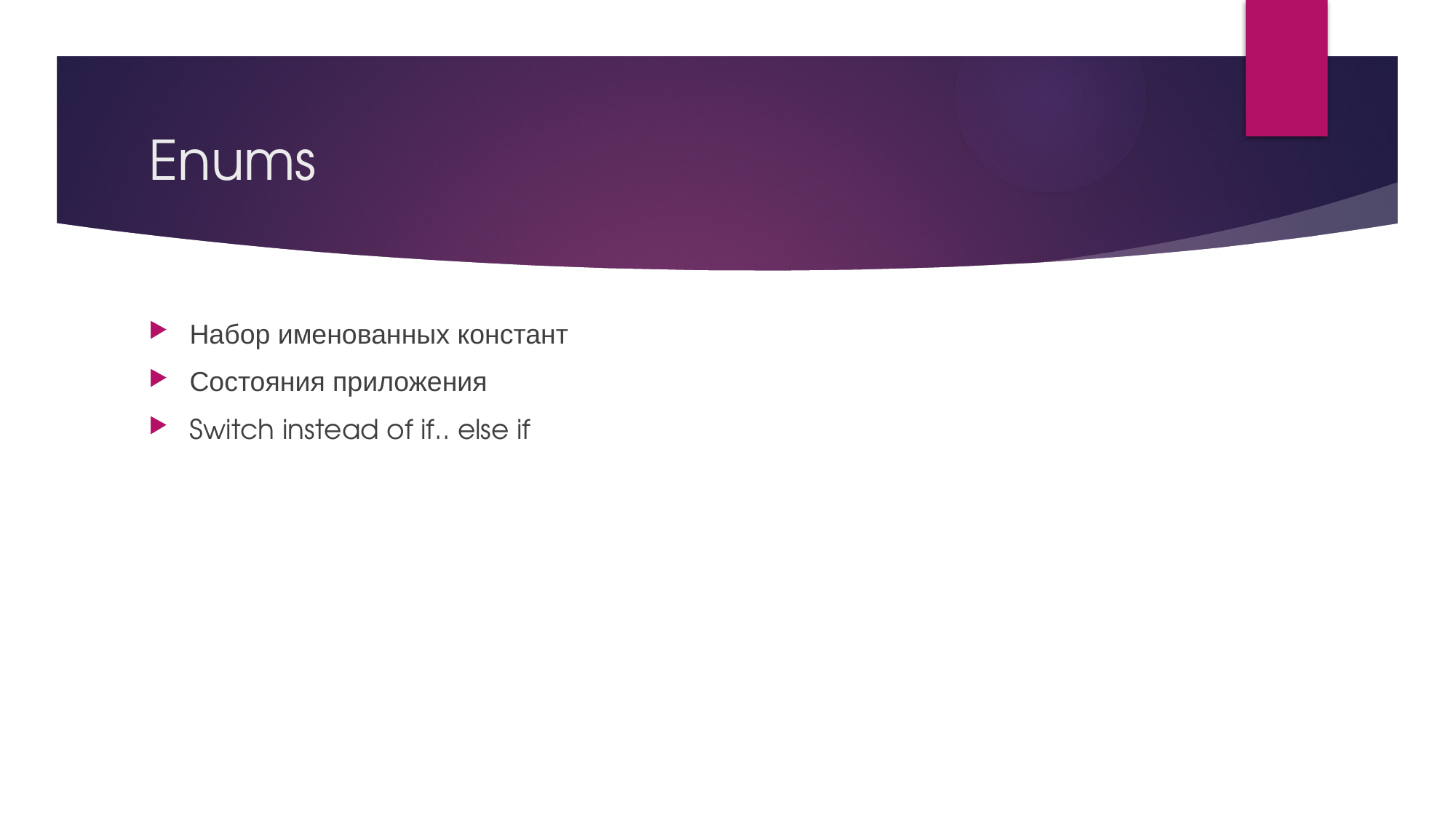

# Enums
Набор именованных констант
Состояния приложения
Switch instead of if.. else if